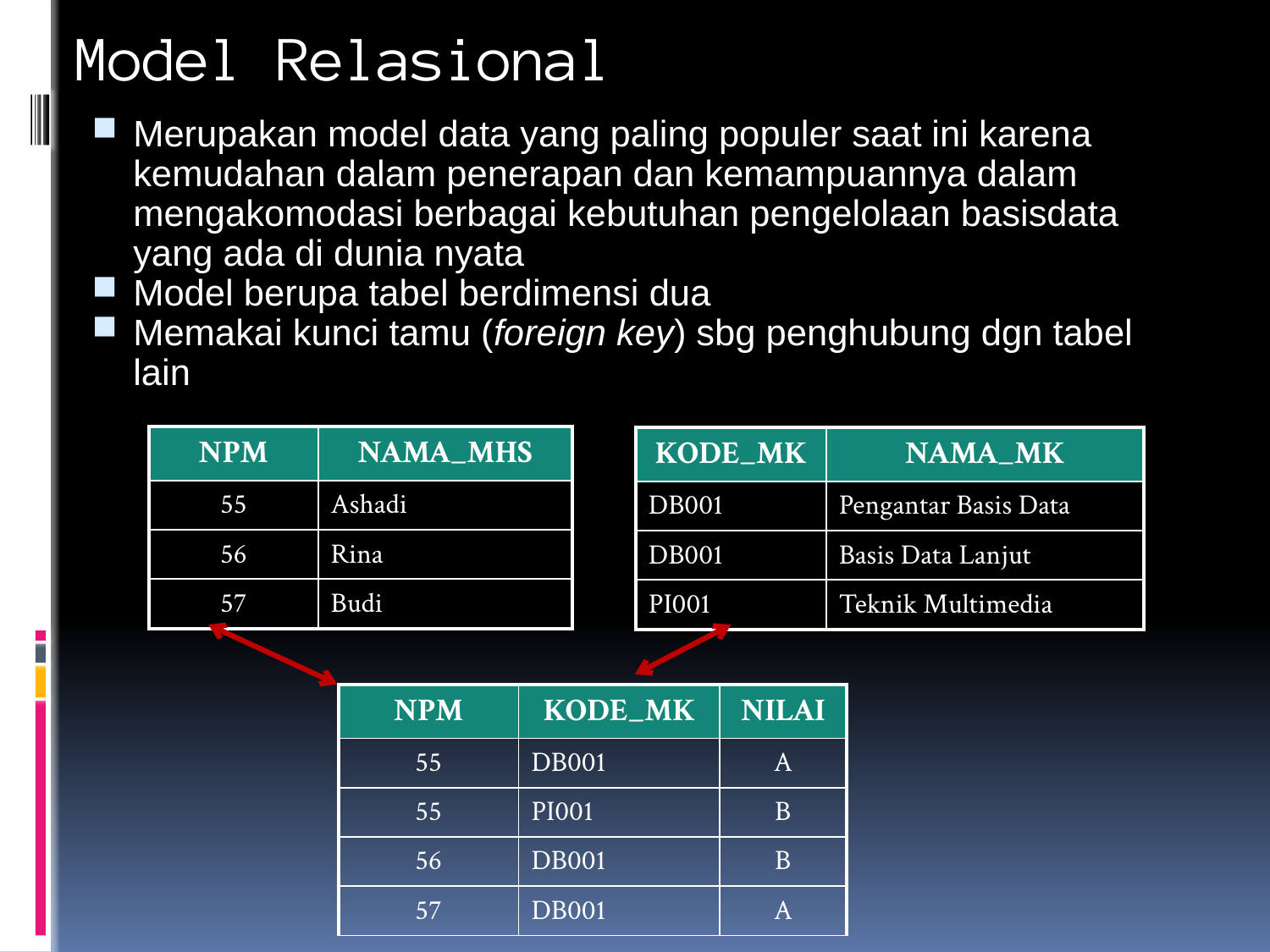

# Model Relasional
Merupakan model data yang paling populer saat ini karena kemudahan dalam penerapan dan kemampuannya dalam mengakomodasi berbagai kebutuhan pengelolaan basisdata yang ada di dunia nyata
Model berupa tabel berdimensi dua
Memakai kunci tamu (foreign key) sbg penghubung dgn tabel lain
| NPM | NAMA\_MHS |
| --- | --- |
| 55 | Ashadi |
| 56 | Rina |
| 57 | Budi |
| KODE\_MK | NAMA\_MK |
| --- | --- |
| DB001 | Pengantar Basis Data |
| DB001 | Basis Data Lanjut |
| PI001 | Teknik Multimedia |

| NPM | KODE\_MK | NILAI |
| --- | --- | --- |
| 55 | DB001 | A |
| 55 | PI001 | B |
| 56 | DB001 | B |
| 57 | DB001 | A |